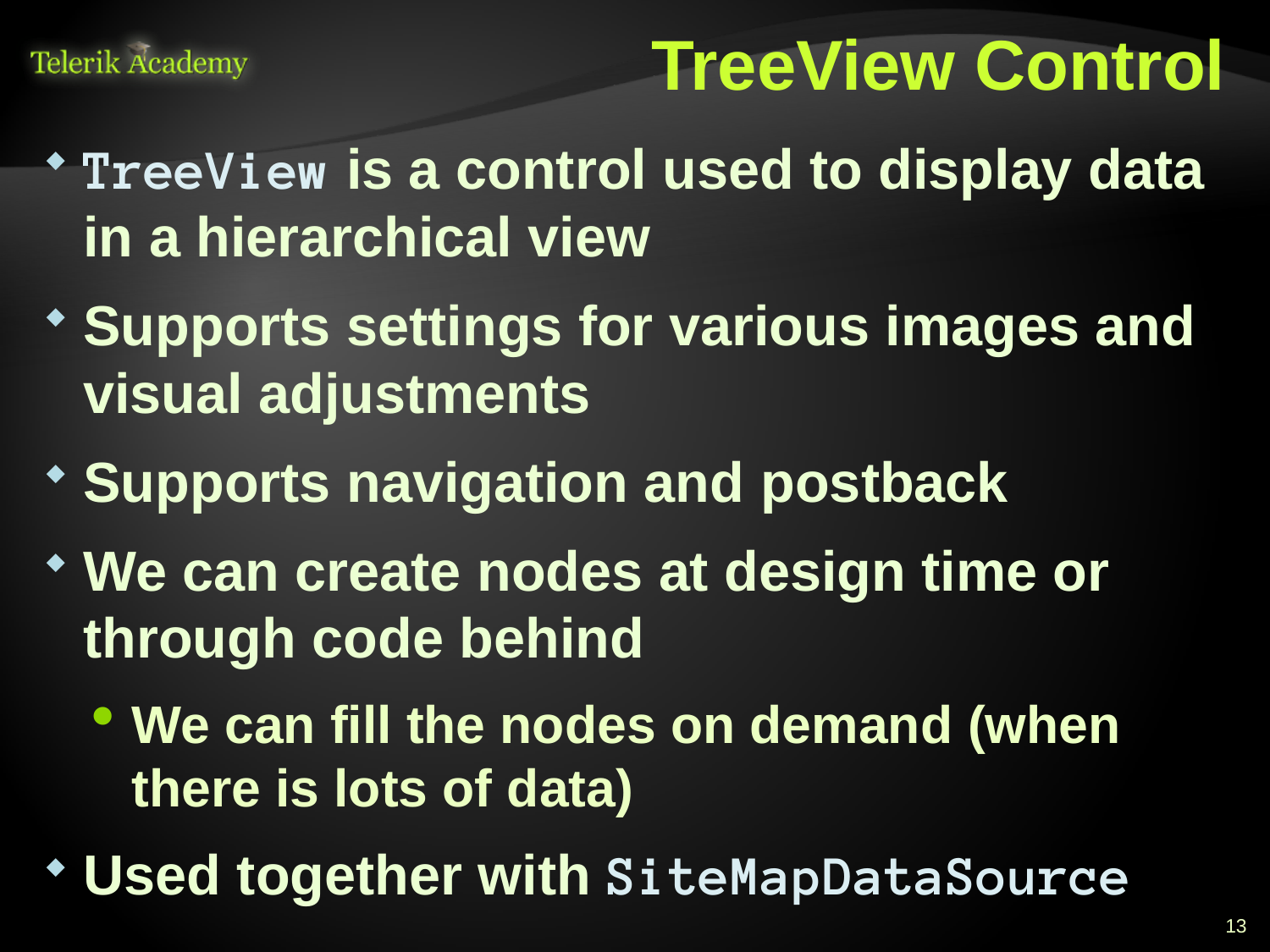

# TreeView Control
TreeView is a control used to display data in a hierarchical view
Supports settings for various images and visual adjustments
Supports navigation and postback
We can create nodes at design time or through code behind
We can fill the nodes on demand (when there is lots of data)
Used together with SiteMapDataSource
13